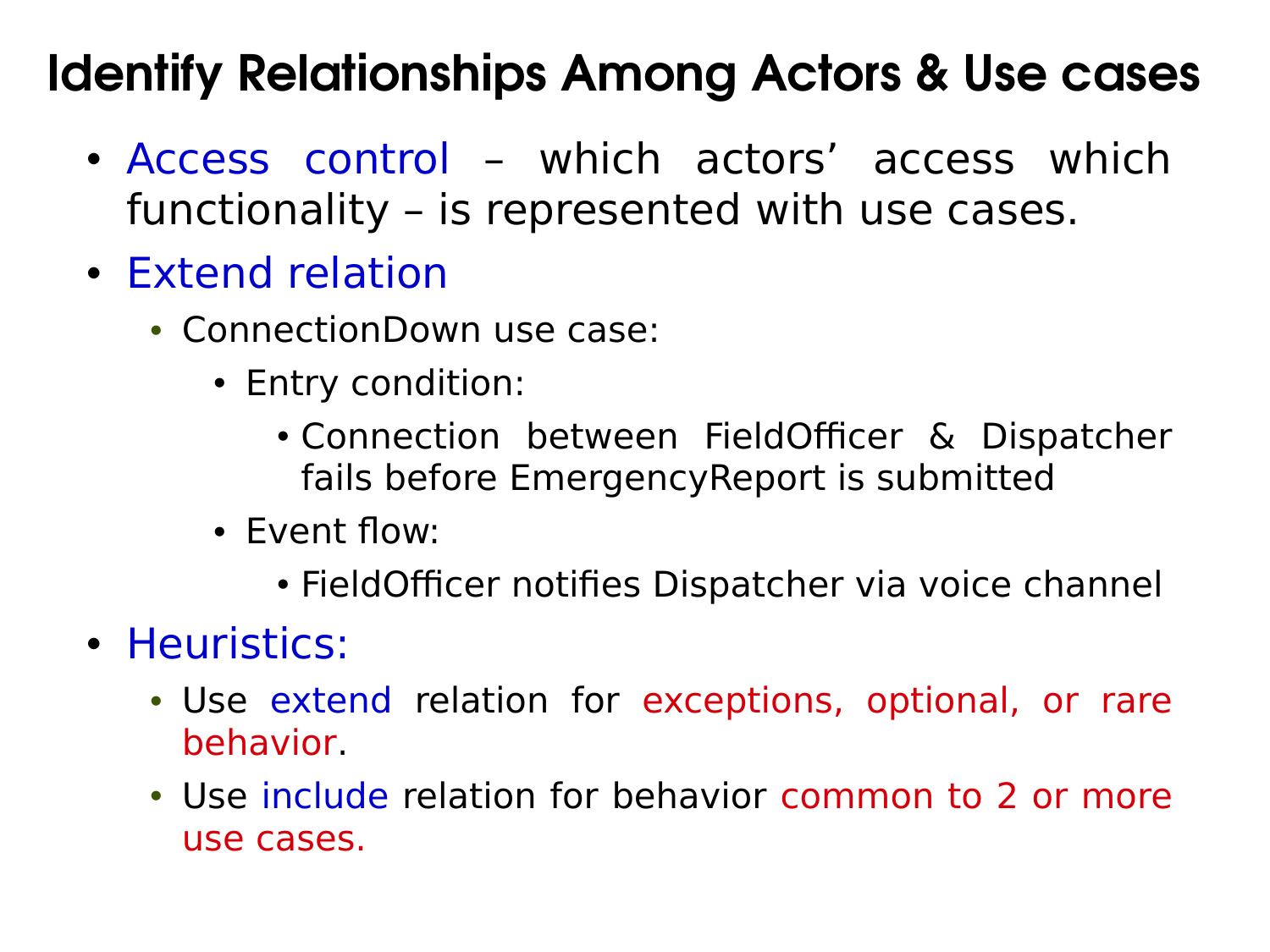

# Identify Relationships Among Actors & Use cases
Access control – which actors’ access which functionality – is represented with use cases.
Extend relation
ConnectionDown use case:
Entry condition:
Connection between FieldOfficer & Dispatcher fails before EmergencyReport is submitted
Event flow:
FieldOfficer notifies Dispatcher via voice channel
Heuristics:
Use extend relation for exceptions, optional, or rare behavior.
Use include relation for behavior common to 2 or more use cases.